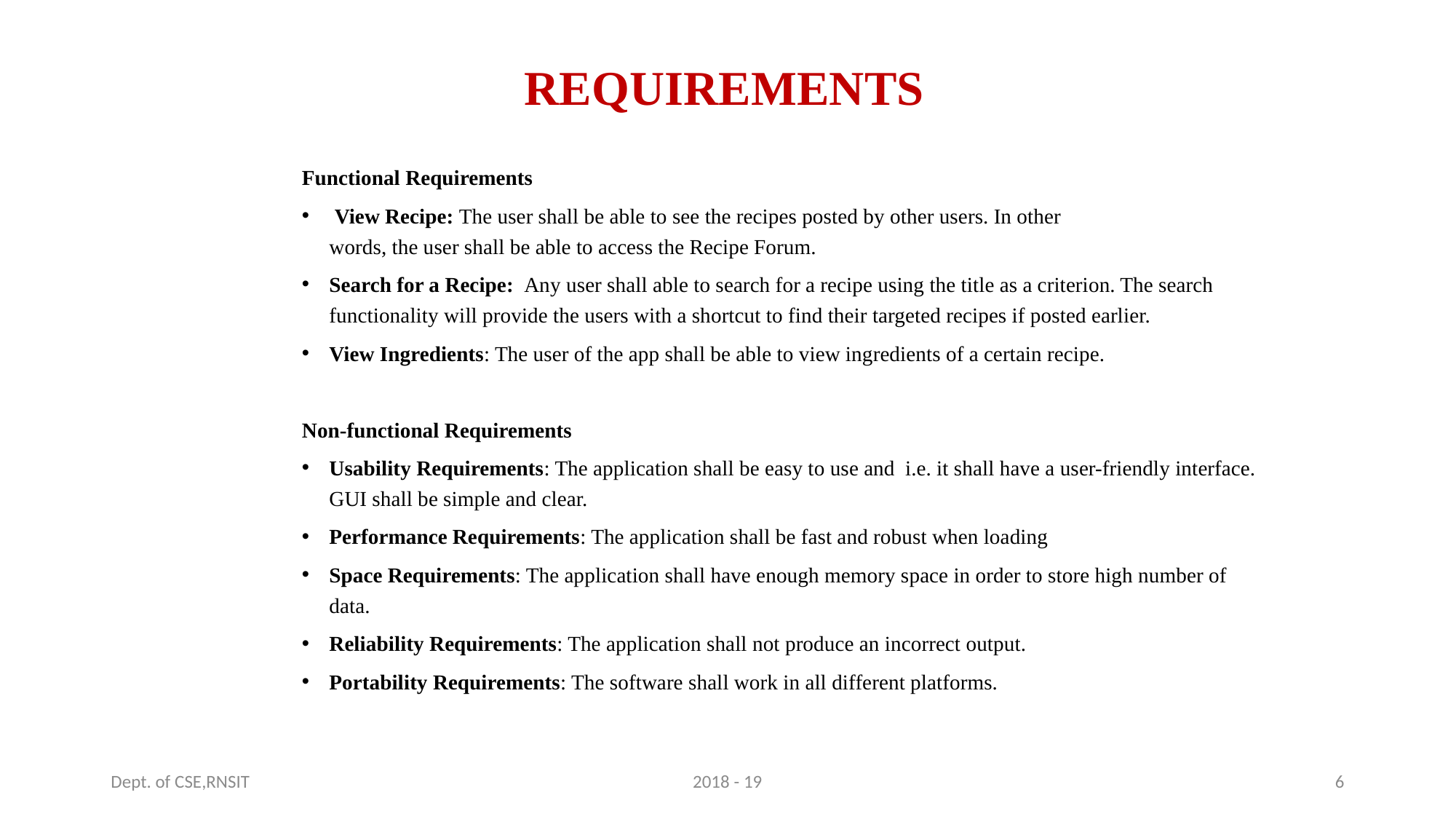

# REQUIREMENTS
Functional Requirements
 View Recipe: The user shall be able to see the recipes posted by other users. In other                                 words, the user shall be able to access the Recipe Forum.
Search for a Recipe:  Any user shall able to search for a recipe using the title as a criterion. The search functionality will provide the users with a shortcut to find their targeted recipes if posted earlier.
View Ingredients: The user of the app shall be able to view ingredients of a certain recipe.

Non-functional Requirements
Usability Requirements: The application shall be easy to use and  i.e. it shall have a user-friendly interface. GUI shall be simple and clear.
Performance Requirements: The application shall be fast and robust when loading
Space Requirements: The application shall have enough memory space in order to store high number of data.
Reliability Requirements: The application shall not produce an incorrect output.
Portability Requirements: The software shall work in all different platforms.

Dept. of CSE,RNSIT
2018 - 19
6